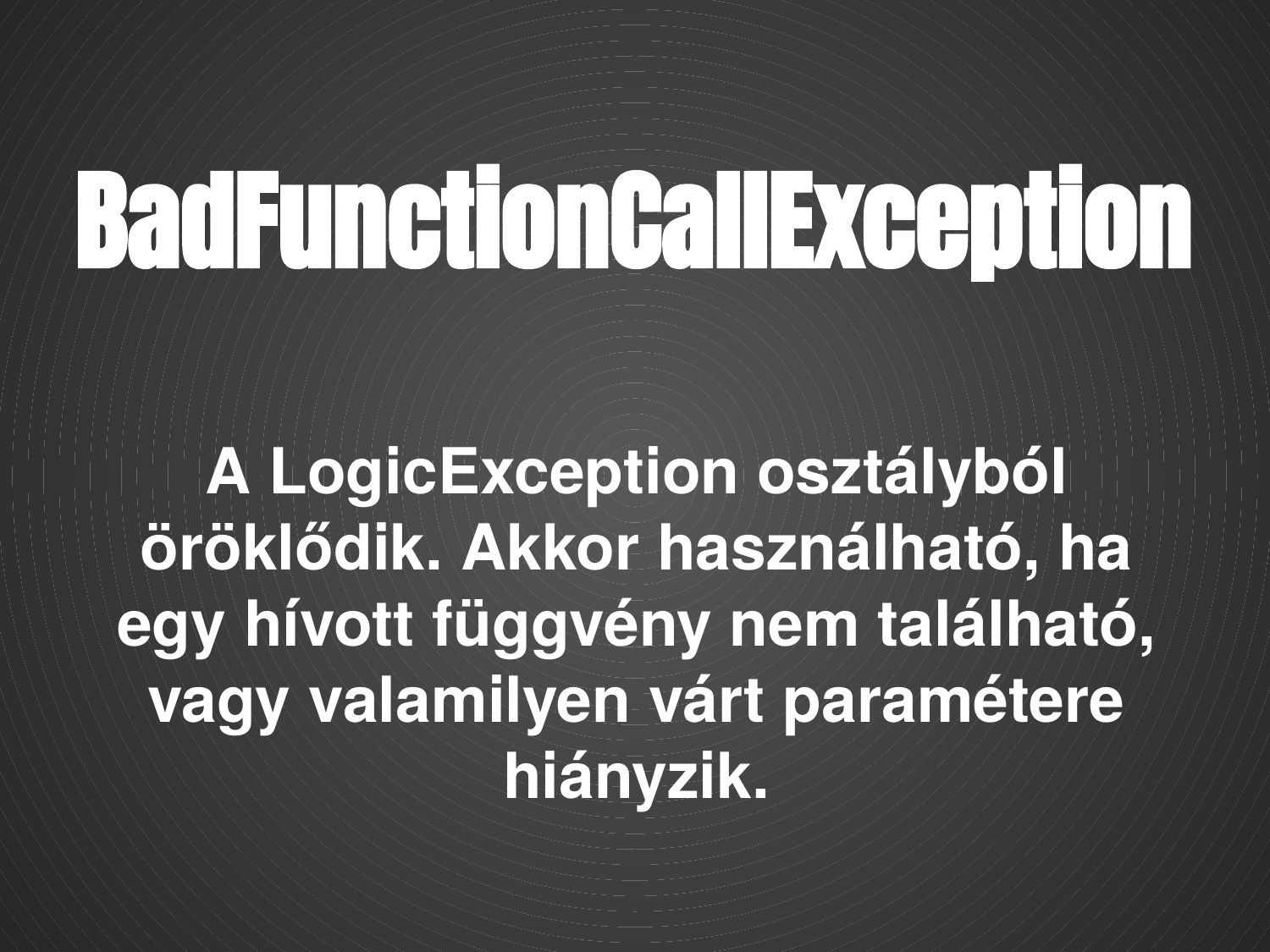

BadFunctionCallException
A LogicException osztályból öröklődik. Akkor használható, ha egy hívott függvény nem található, vagy valamilyen várt paramétere hiányzik.